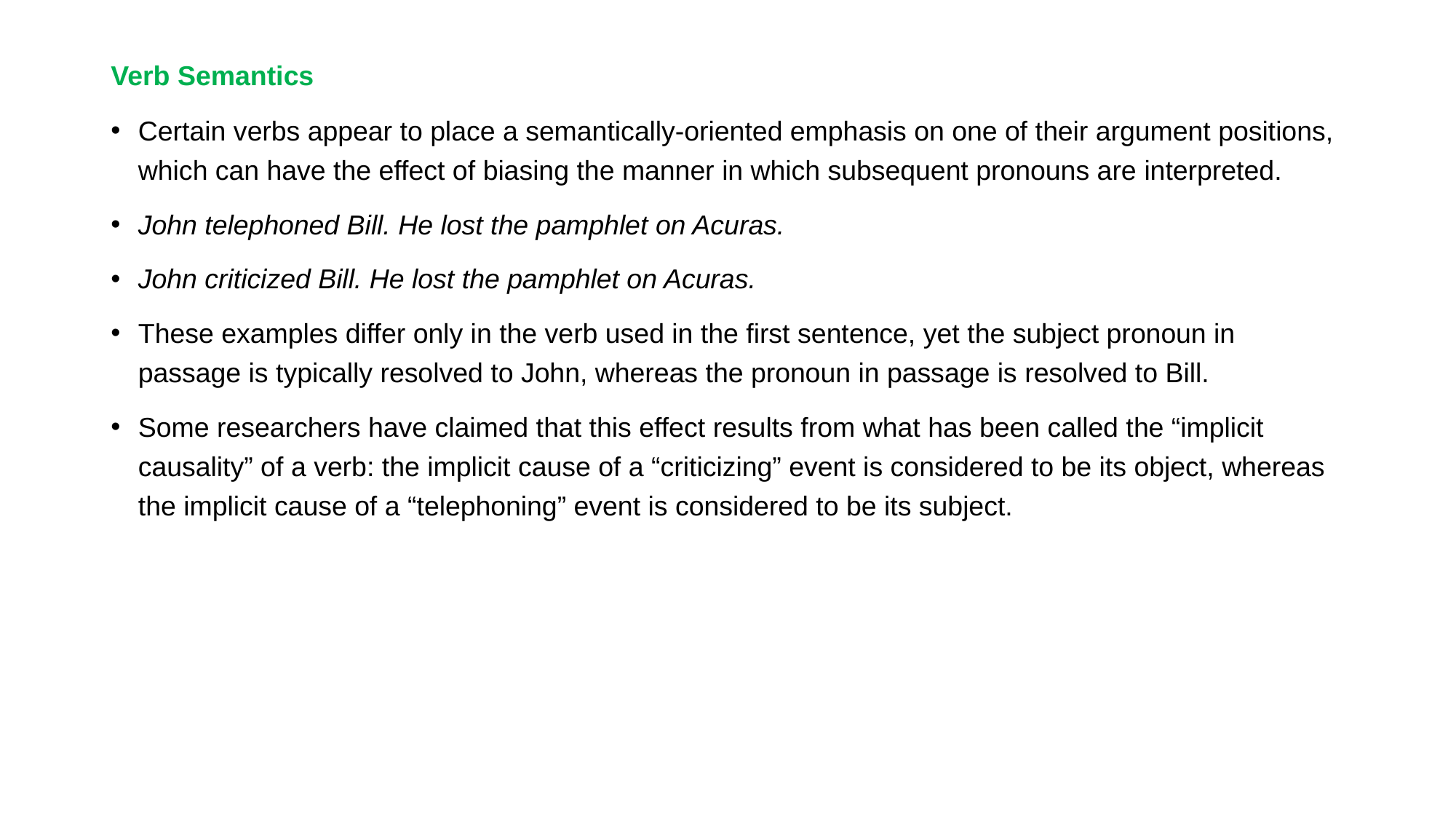

Verb Semantics
Certain verbs appear to place a semantically-oriented emphasis on one of their argument positions, which can have the effect of biasing the manner in which subsequent pronouns are interpreted.
John telephoned Bill. He lost the pamphlet on Acuras.
John criticized Bill. He lost the pamphlet on Acuras.
These examples differ only in the verb used in the first sentence, yet the subject pronoun in passage is typically resolved to John, whereas the pronoun in passage is resolved to Bill.
Some researchers have claimed that this effect results from what has been called the “implicit causality” of a verb: the implicit cause of a “criticizing” event is considered to be its object, whereas the implicit cause of a “telephoning” event is considered to be its subject.